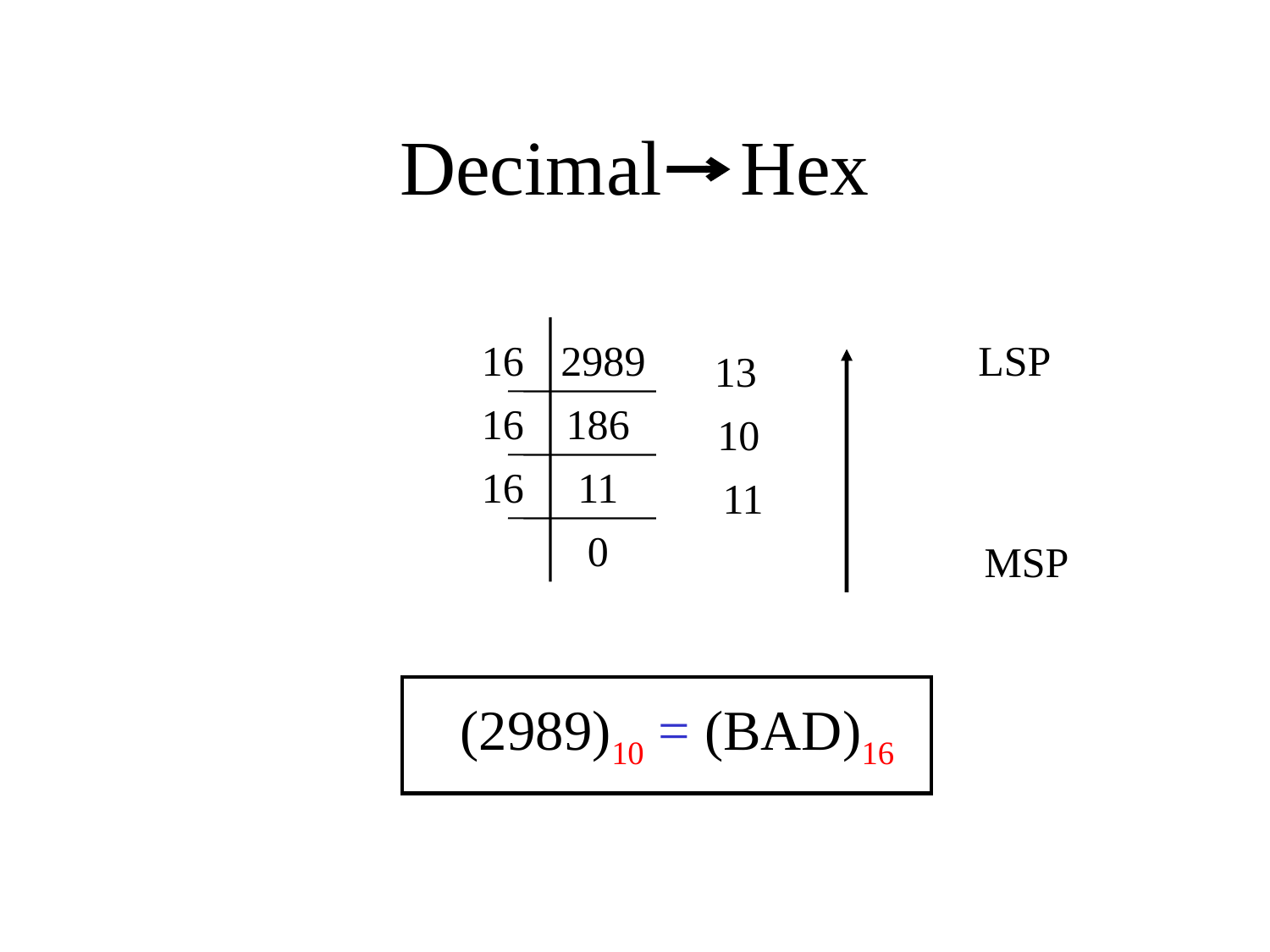

# Decimal    Hex

16
2989
LSP
13

16

186
10
16

11
11

0
MSP

(2989)10 = (BAD)16